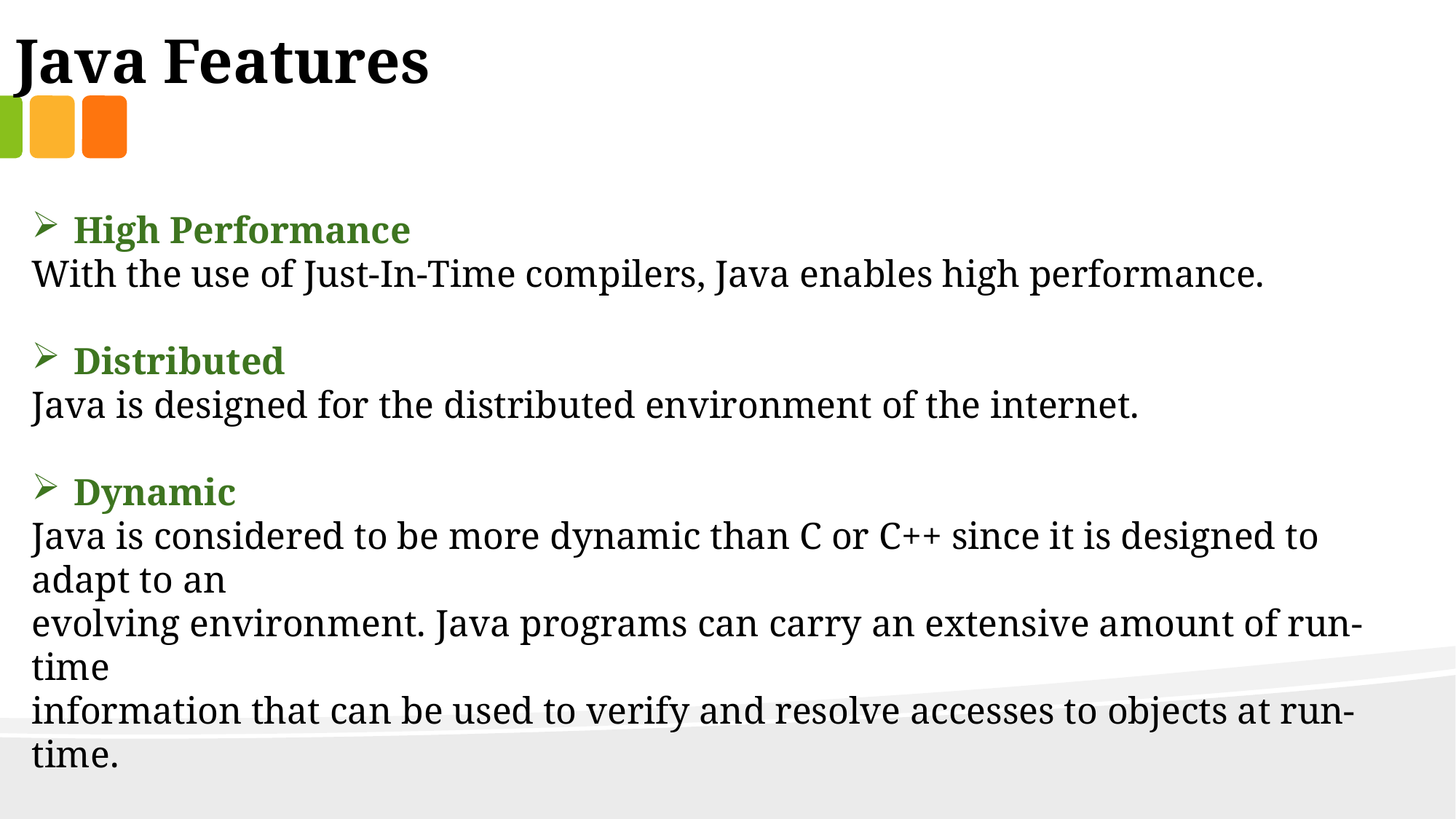

Java Features

High Performance
With the use of Just-In-Time compilers, Java enables high performance.

Distributed
Java is designed for the distributed environment of the internet.

Dynamic
Java is considered to be more dynamic than C or C++ since it is designed to adapt to an
evolving environment. Java programs can carry an extensive amount of run-time
information that can be used to verify and resolve accesses to objects at run-time.

1995_Java_whitepaper.pdf